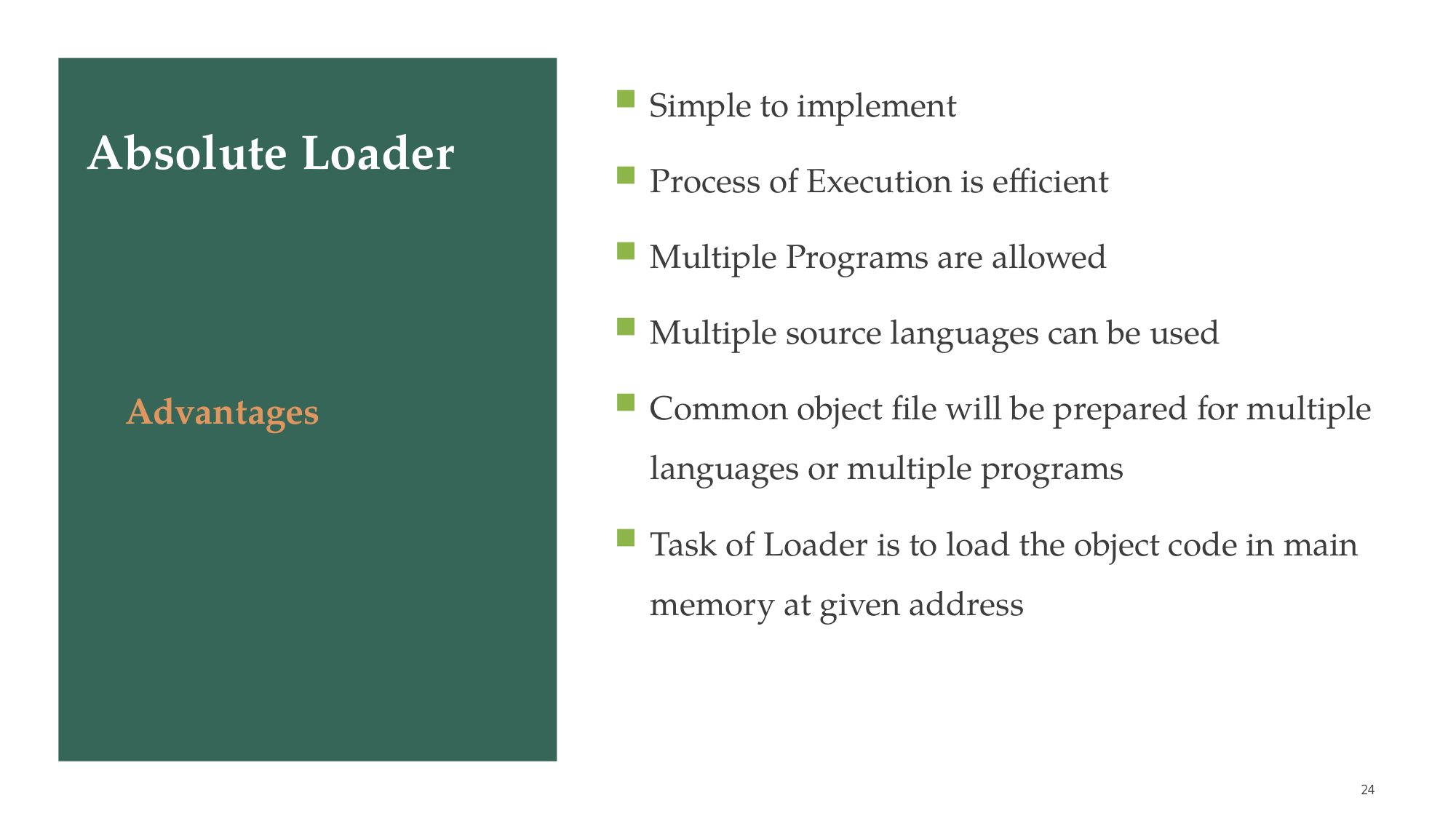

Simple to implement
Process of Execution is efficient
Multiple Programs are allowed
Multiple source languages can be used
Common object file will be prepared for multiple languages or multiple programs
Task of Loader is to load the object code in main memory at given address

# Absolute Loader
Advantages
24